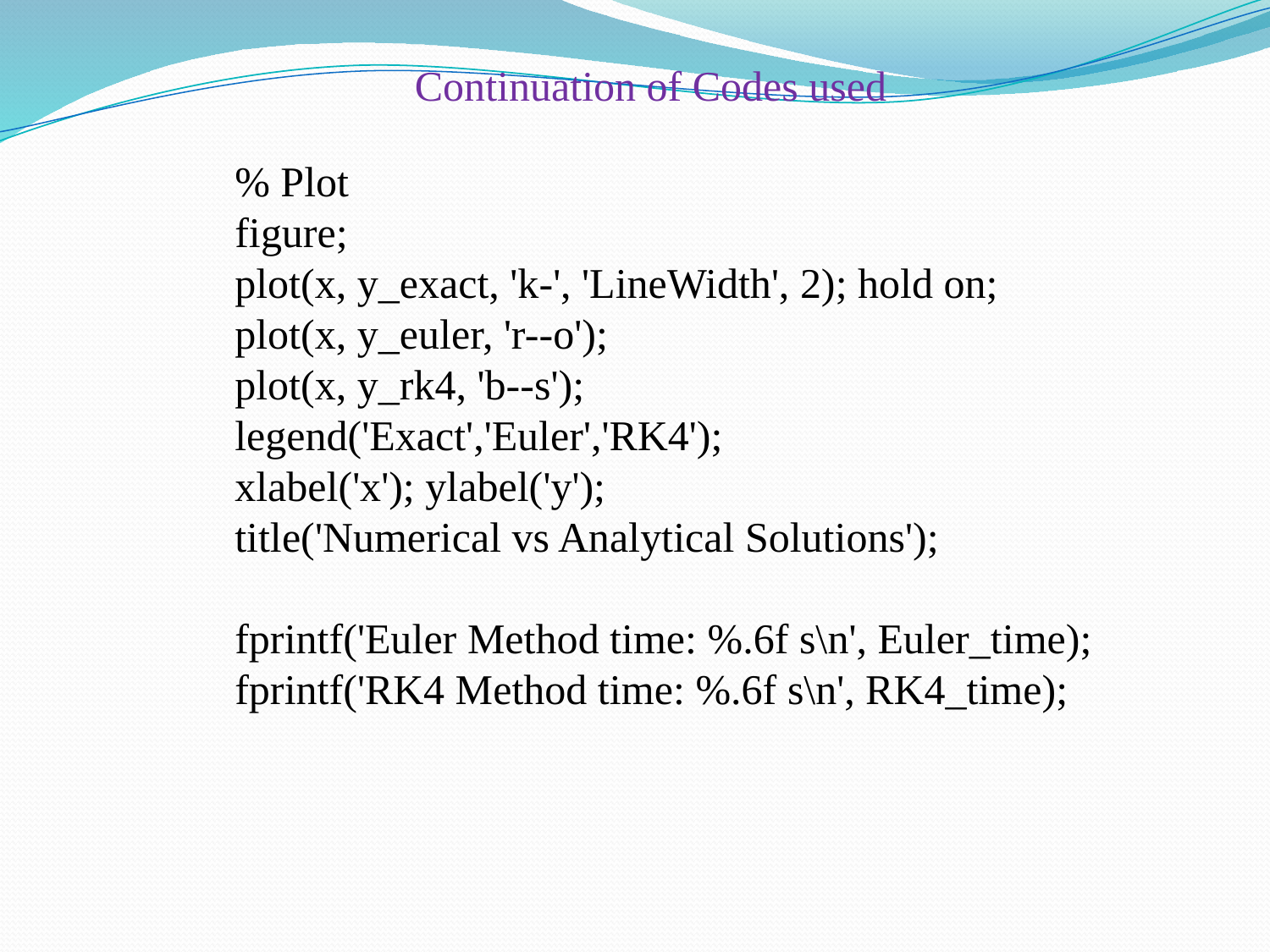

Continuation of Codes used
% Plot
figure;
plot(x, y_exact, 'k-', 'LineWidth', 2); hold on;
plot(x, y_euler, 'r--o');
plot(x, y_rk4, 'b--s');
legend('Exact','Euler','RK4');
xlabel('x'); ylabel('y');
title('Numerical vs Analytical Solutions');

fprintf('Euler Method time: %.6f s\n', Euler_time);
fprintf('RK4 Method time: %.6f s\n', RK4_time);